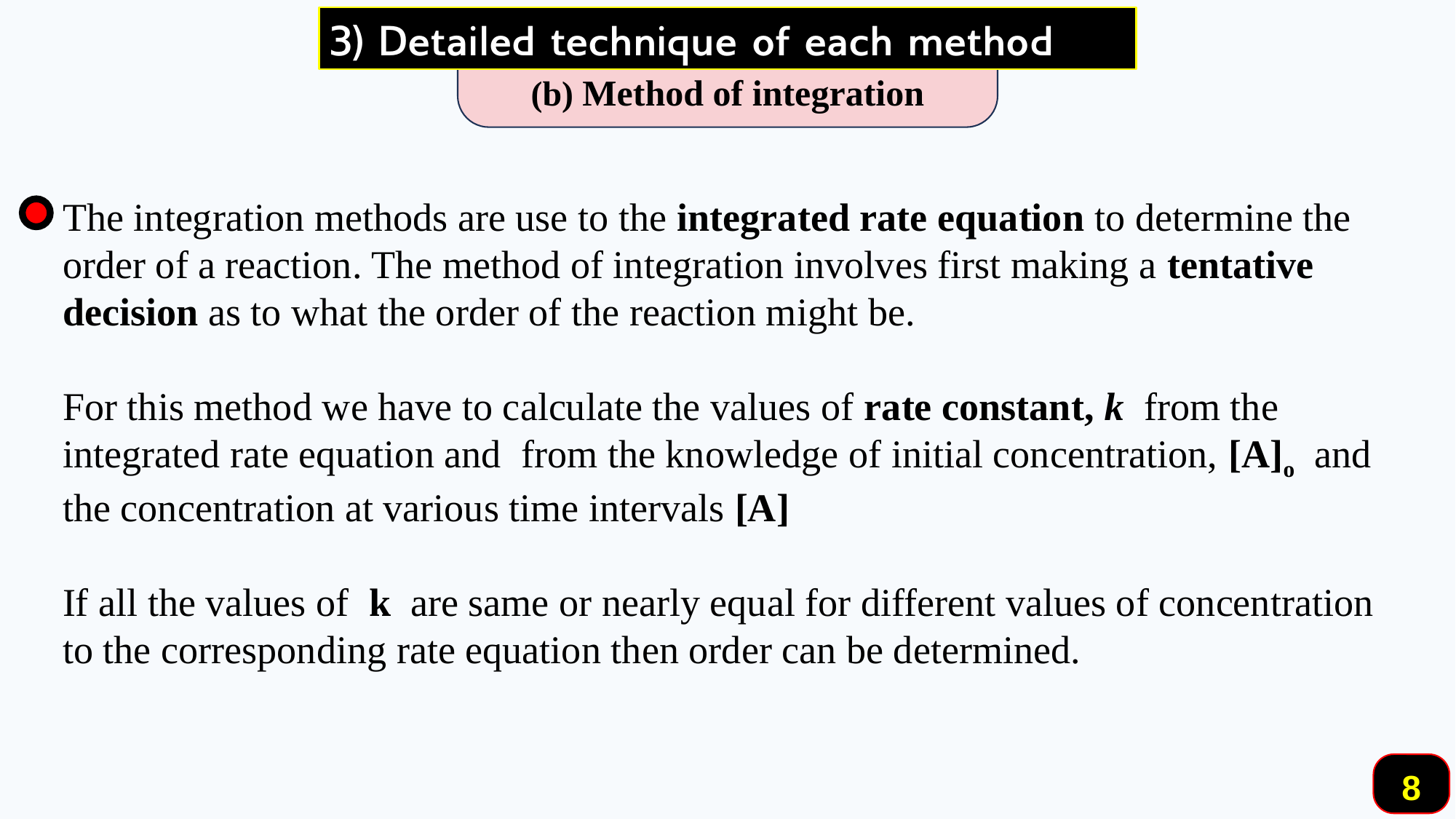

3) Detailed technique of each method
(b) Method of integration
The integration methods are use to the integrated rate equation to determine the order of a reaction. The method of integration involves first making a tentative decision as to what the order of the reaction might be.

For this method we have to calculate the values of rate constant, k  from the integrated rate equation and  from the knowledge of initial concentration, [A]o  and the concentration at various time intervals [A]

If all the values of  k  are same or nearly equal for different values of concentration to the corresponding rate equation then order can be determined.

8